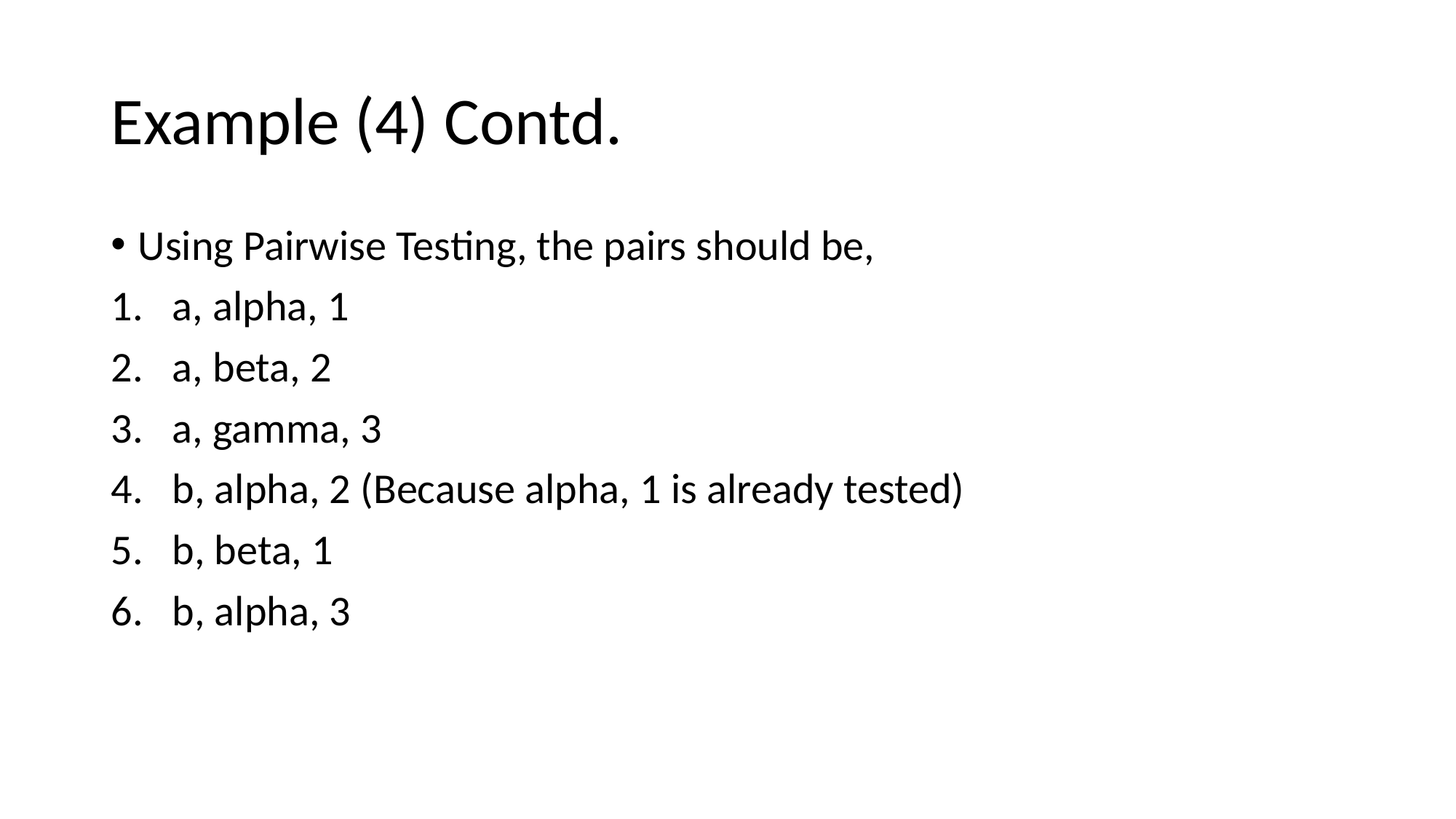

# Example (4) Contd.
Using Pairwise Testing, the pairs should be,
a, alpha, 1
a, beta, 2
a, gamma, 3
b, alpha, 2 (Because alpha, 1 is already tested)
b, beta, 1
b, alpha, 3